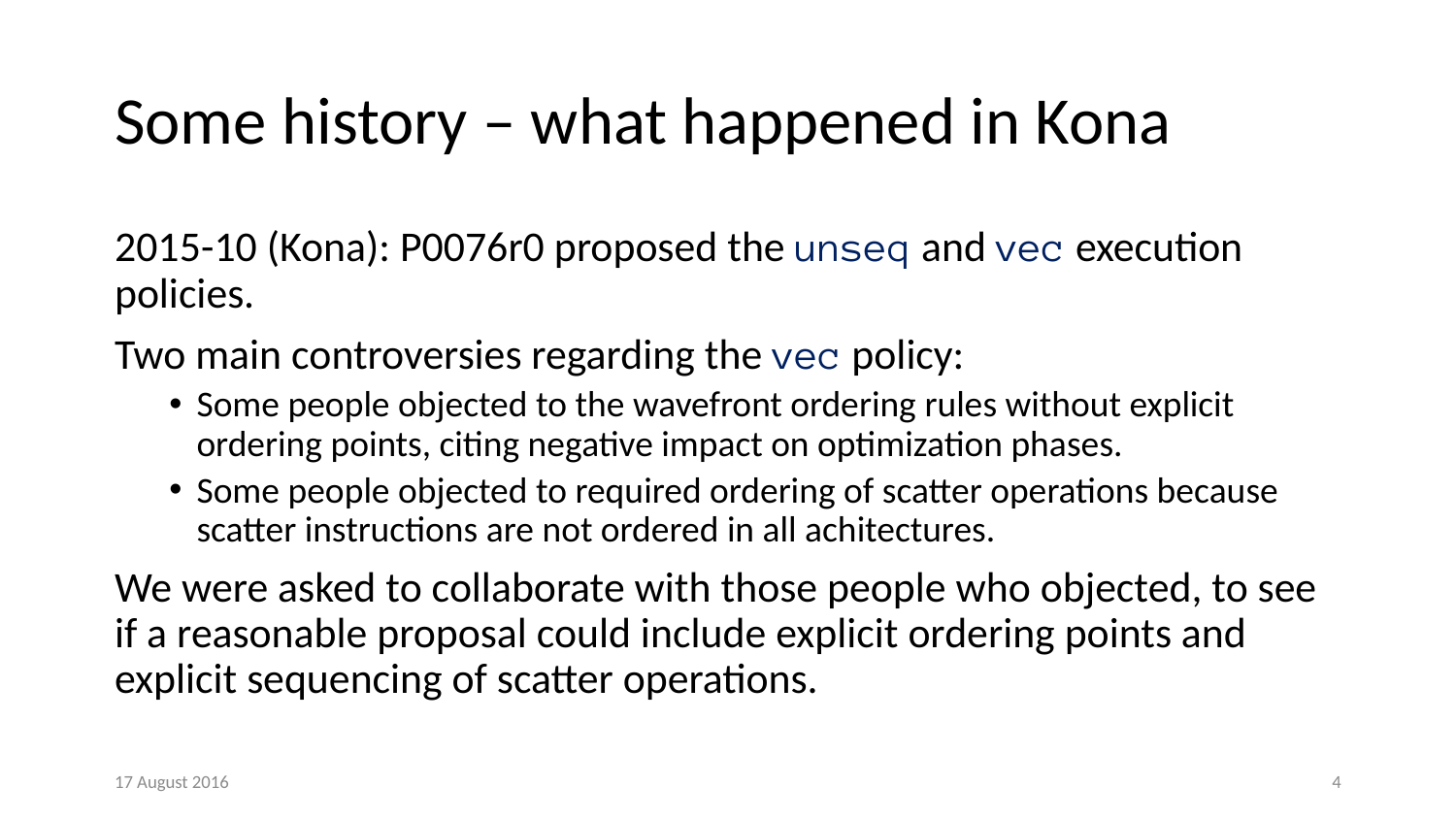

# Some history – what happened in Kona
2015-10 (Kona): P0076r0 proposed the unseq and vec execution policies.
Two main controversies regarding the vec policy:
Some people objected to the wavefront ordering rules without explicit ordering points, citing negative impact on optimization phases.
Some people objected to required ordering of scatter operations because scatter instructions are not ordered in all achitectures.
We were asked to collaborate with those people who objected, to see if a reasonable proposal could include explicit ordering points and explicit sequencing of scatter operations.
17 August 2016
4